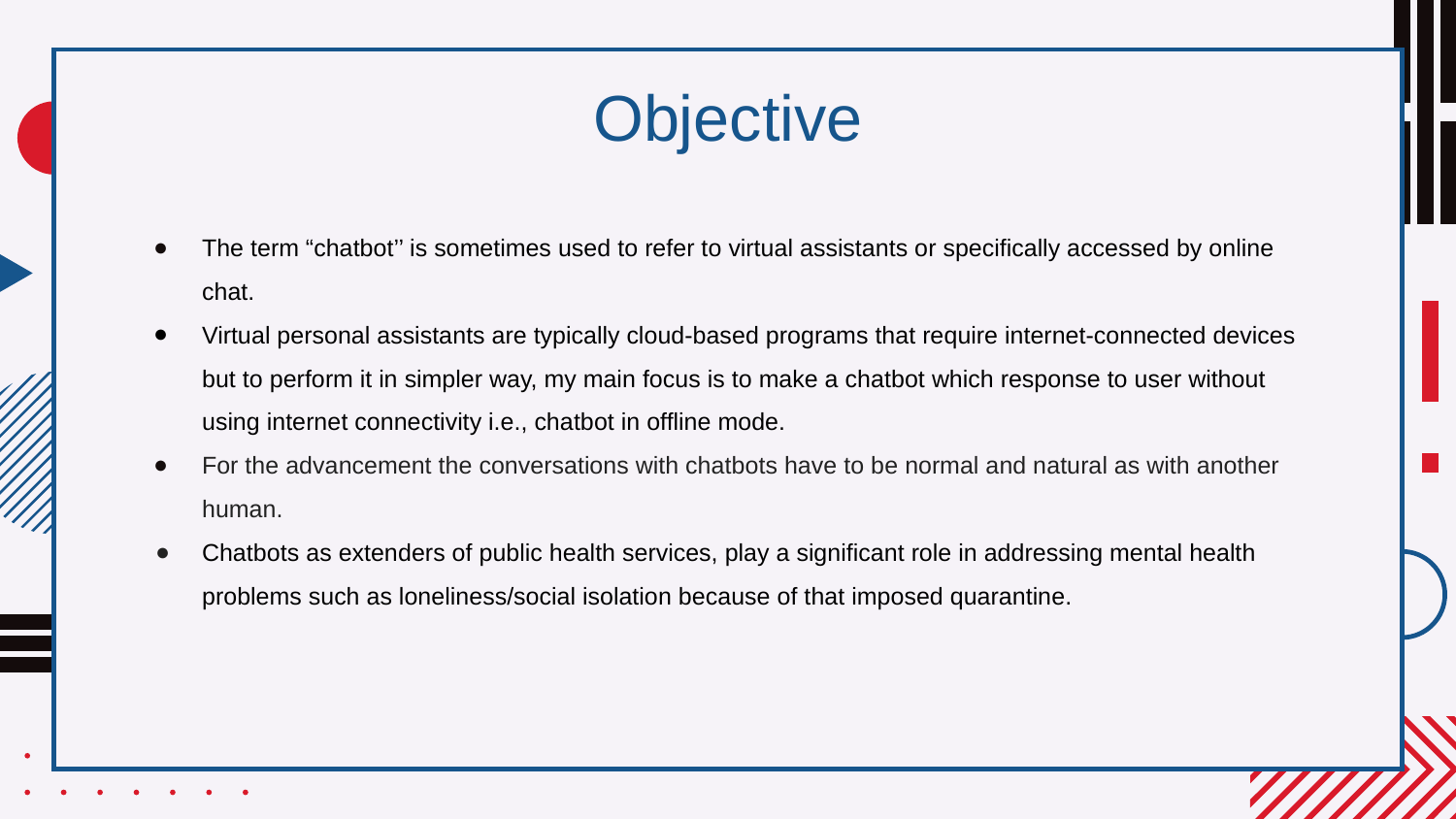

# Objective
The term “chatbot’’ is sometimes used to refer to virtual assistants or specifically accessed by online chat.
Virtual personal assistants are typically cloud-based programs that require internet-connected devices but to perform it in simpler way, my main focus is to make a chatbot which response to user without using internet connectivity i.e., chatbot in offline mode.
For the advancement the conversations with chatbots have to be normal and natural as with another human.
Chatbots as extenders of public health services, play a significant role in addressing mental health problems such as loneliness/social isolation because of that imposed quarantine.